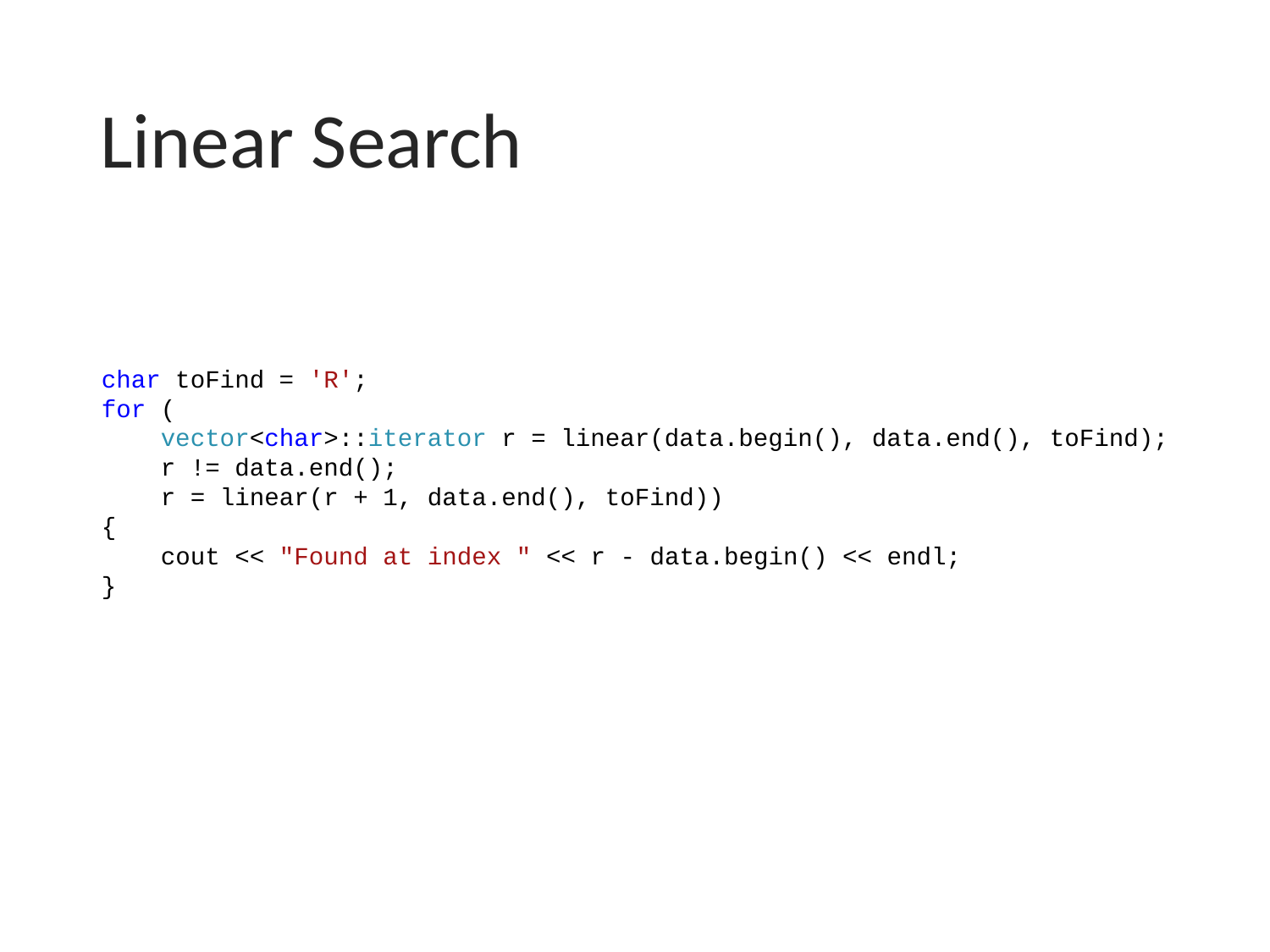

# Linear Search
char toFind = 'R';
for (
    vector<char>::iterator r = linear(data.begin(), data.end(), toFind);
    r != data.end();
    r = linear(r + 1, data.end(), toFind))
{
    cout << "Found at index " << r - data.begin() << endl;
}